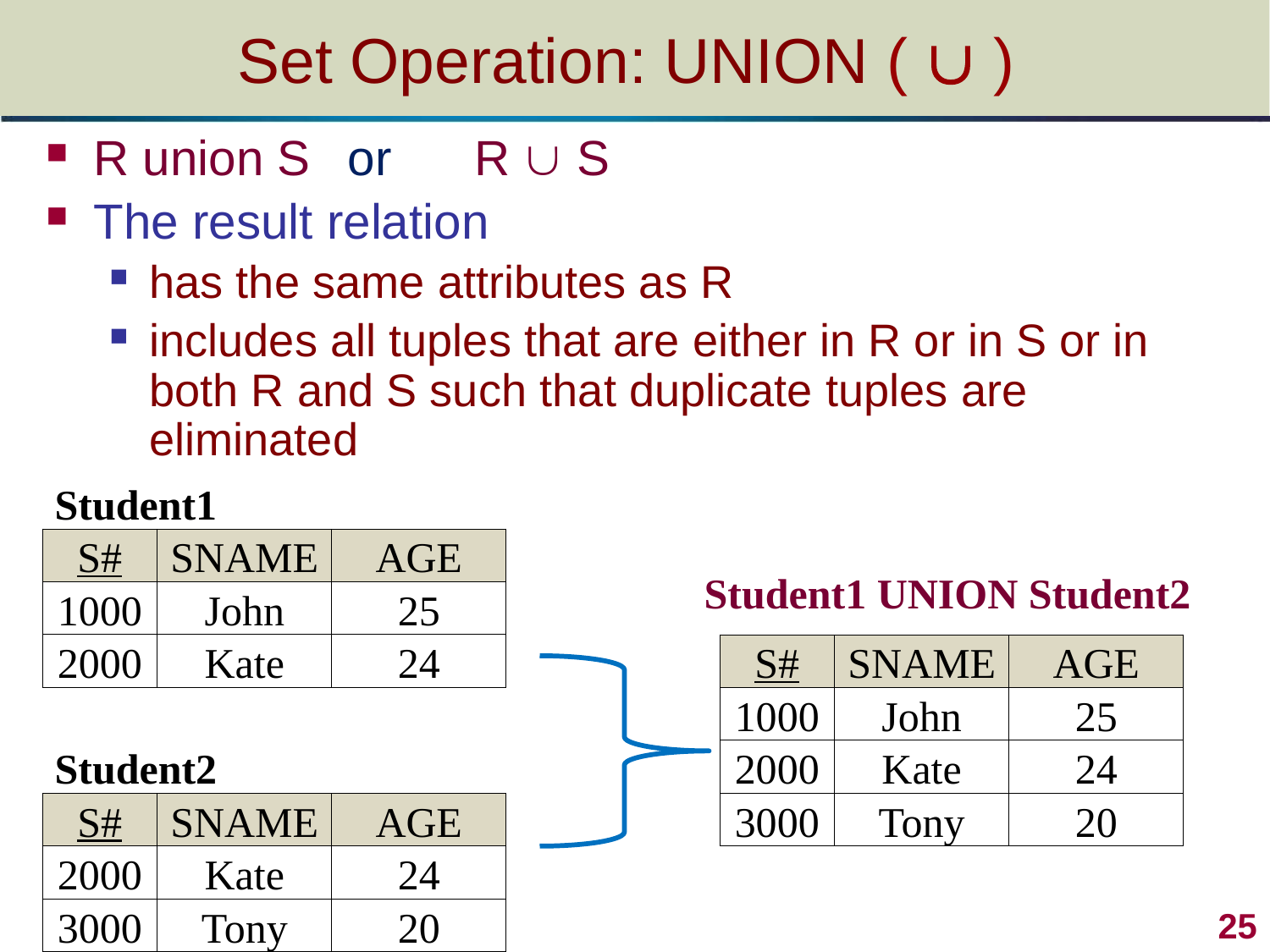

# Set Operation: UNION ( ∪ )
R union S 	or  	R ∪ S
The result relation
has the same attributes as R
includes all tuples that are either in R or in S or in both R and S such that duplicate tuples are eliminated
| Student1 |  |  |
| --- | --- | --- |
| S# | SNAME | AGE |
| 1000 | John | 25 |
| 2000 | Kate | 24 |
|  |  |  |
| Student2 |  |  |
| S# | SNAME | AGE |
| 2000 | Kate | 24 |
| 3000 | Tony | 20 |
Student1 UNION Student2
| S# | SNAME | AGE |
| --- | --- | --- |
| 1000 | John | 25 |
| 2000 | Kate | 24 |
| 3000 | Tony | 20 |

25